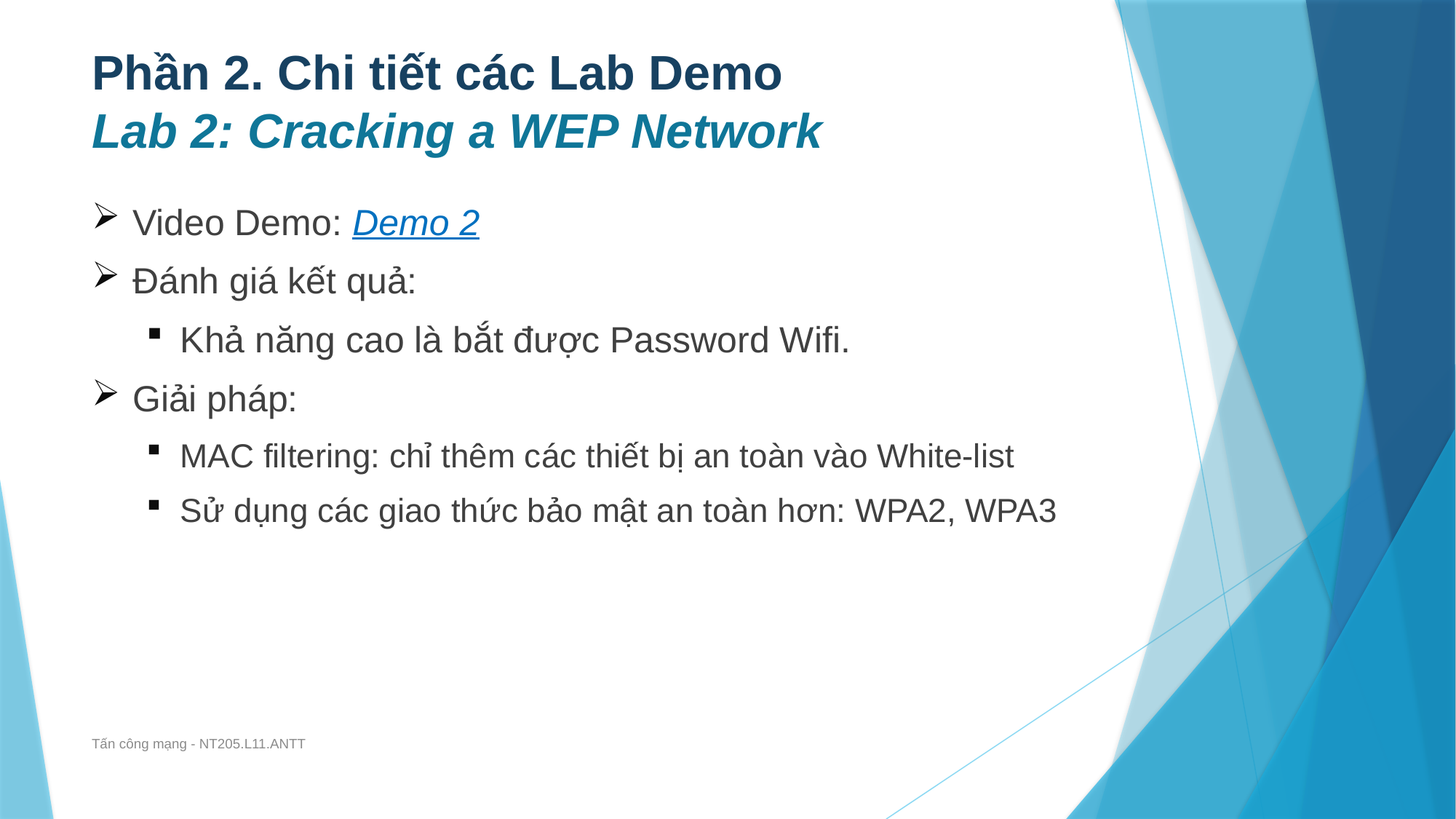

# Phần 2. Chi tiết các Lab Demo Lab 2: Cracking a WEP Network
Video Demo: Demo 2
Đánh giá kết quả:
Khả năng cao là bắt được Password Wifi.
Giải pháp:
MAC filtering: chỉ thêm các thiết bị an toàn vào White-list
Sử dụng các giao thức bảo mật an toàn hơn: WPA2, WPA3

Tấn công mạng - NT205.L11.ANTT